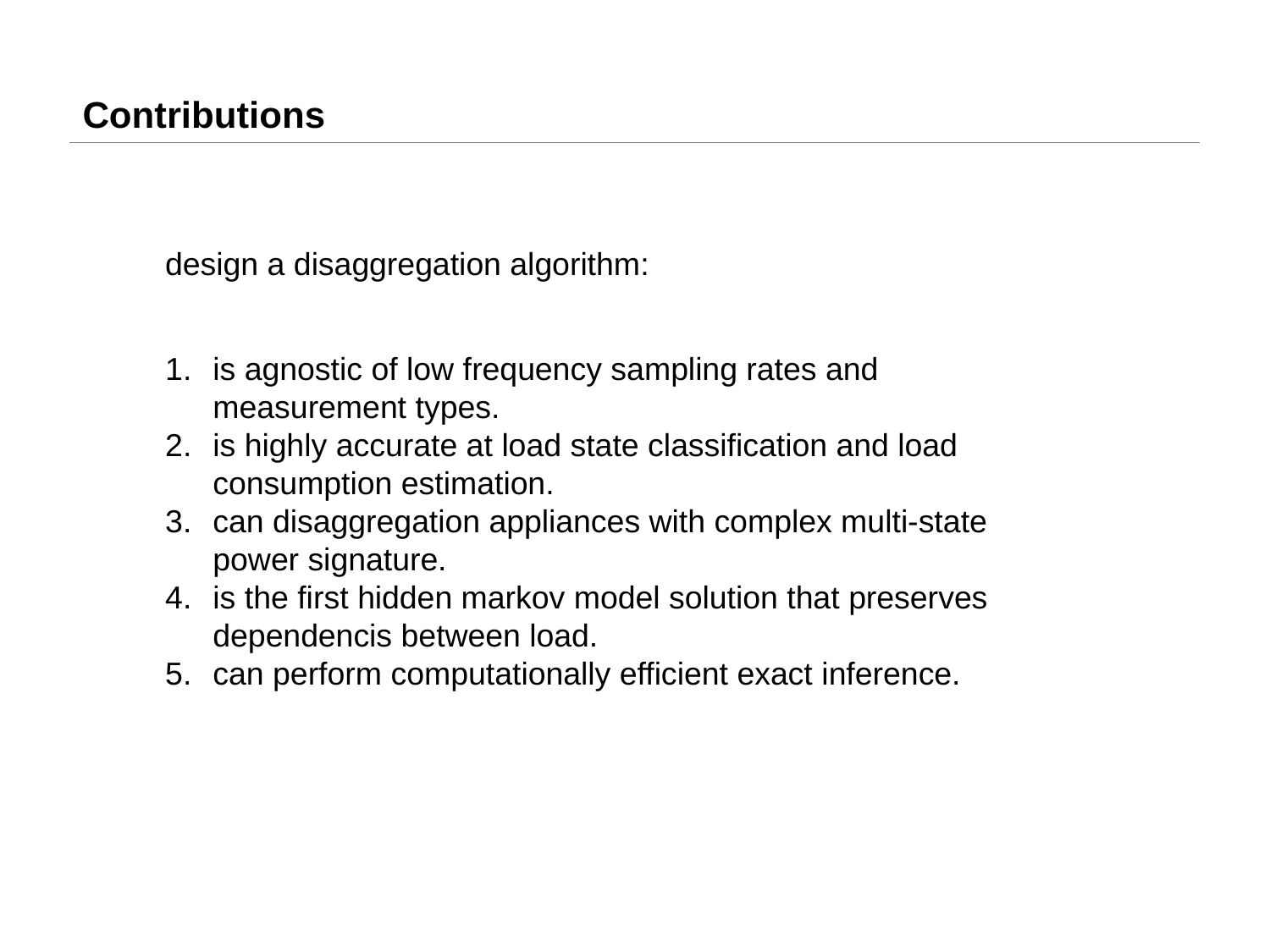

# Contributions
design a disaggregation algorithm:
is agnostic of low frequency sampling rates and measurement types.
is highly accurate at load state classification and load consumption estimation.
can disaggregation appliances with complex multi-state power signature.
is the first hidden markov model solution that preserves dependencis between load.
can perform computationally efficient exact inference.
5